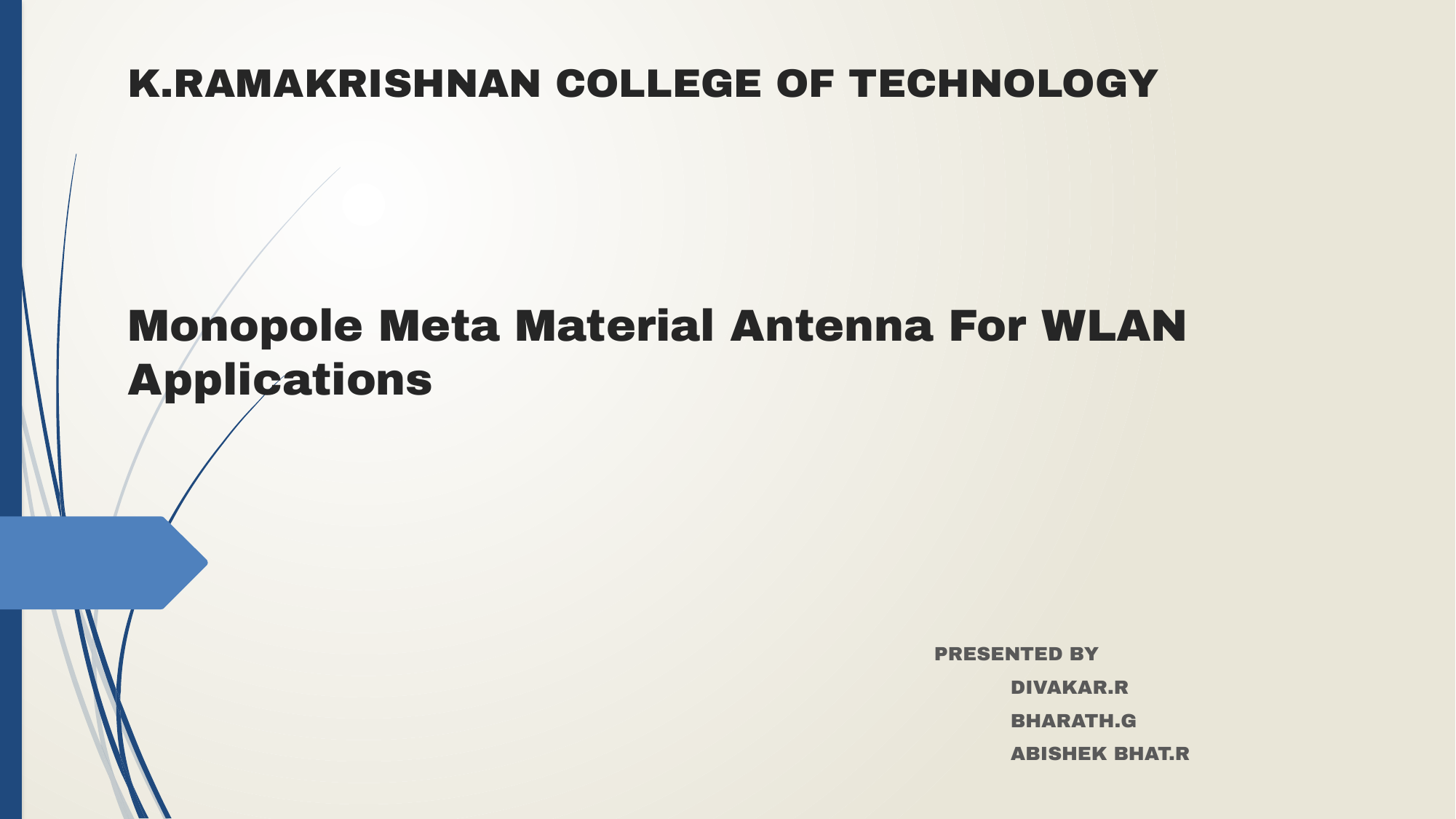

# K.RAMAKRISHNAN COLLEGE OF TECHNOLOGY Monopole Meta Material Antenna For WLAN Applications
PRESENTED BY
	DIVAKAR.R
	BHARATH.G
	ABISHEK BHAT.R